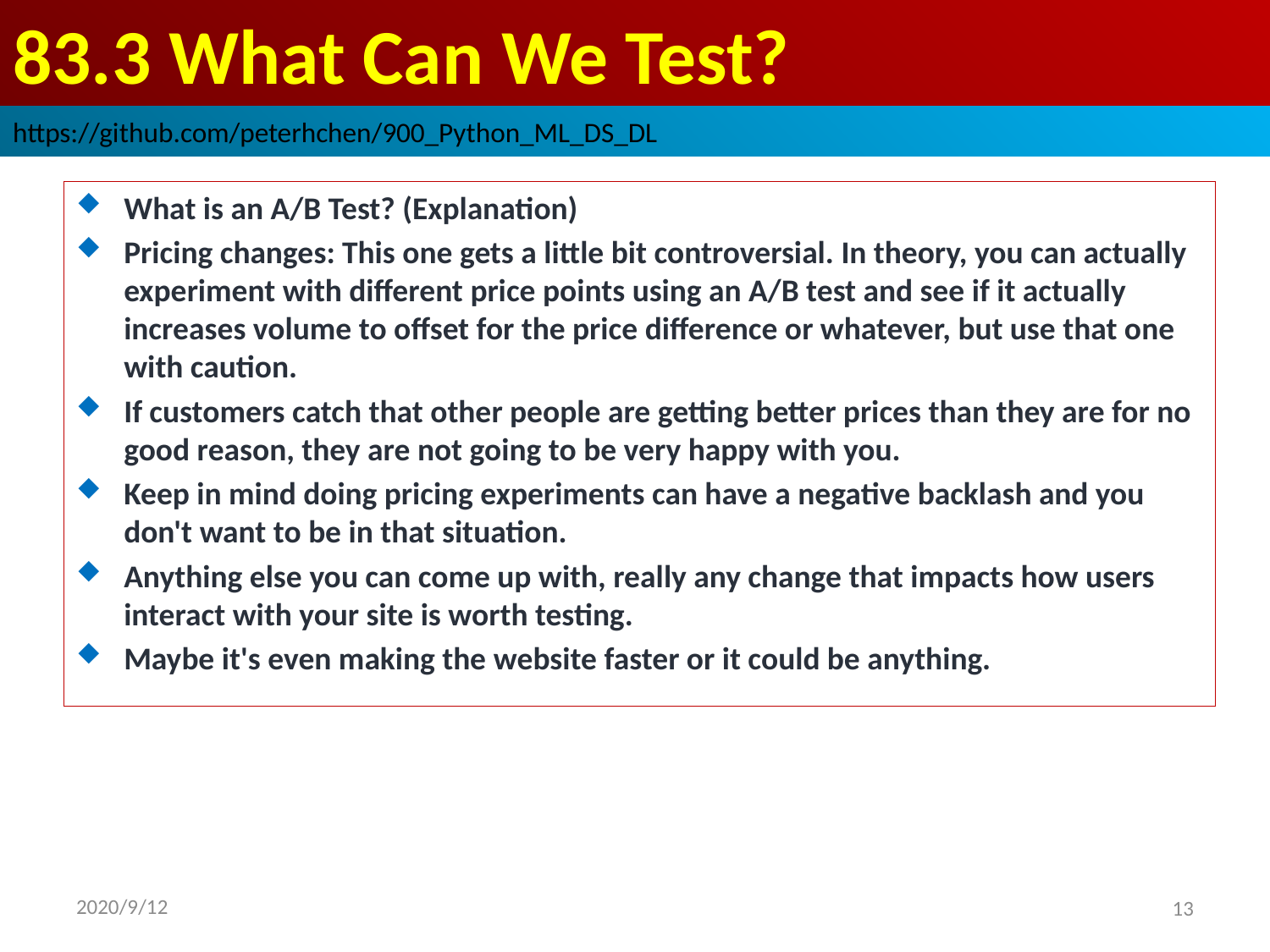

# 83.3 What Can We Test?
https://github.com/peterhchen/900_Python_ML_DS_DL
What is an A/B Test? (Explanation)
Pricing changes: This one gets a little bit controversial. In theory, you can actually experiment with different price points using an A/B test and see if it actually increases volume to offset for the price difference or whatever, but use that one with caution.
If customers catch that other people are getting better prices than they are for no good reason, they are not going to be very happy with you.
Keep in mind doing pricing experiments can have a negative backlash and you don't want to be in that situation.
Anything else you can come up with, really any change that impacts how users interact with your site is worth testing.
Maybe it's even making the website faster or it could be anything.
2020/9/12
13